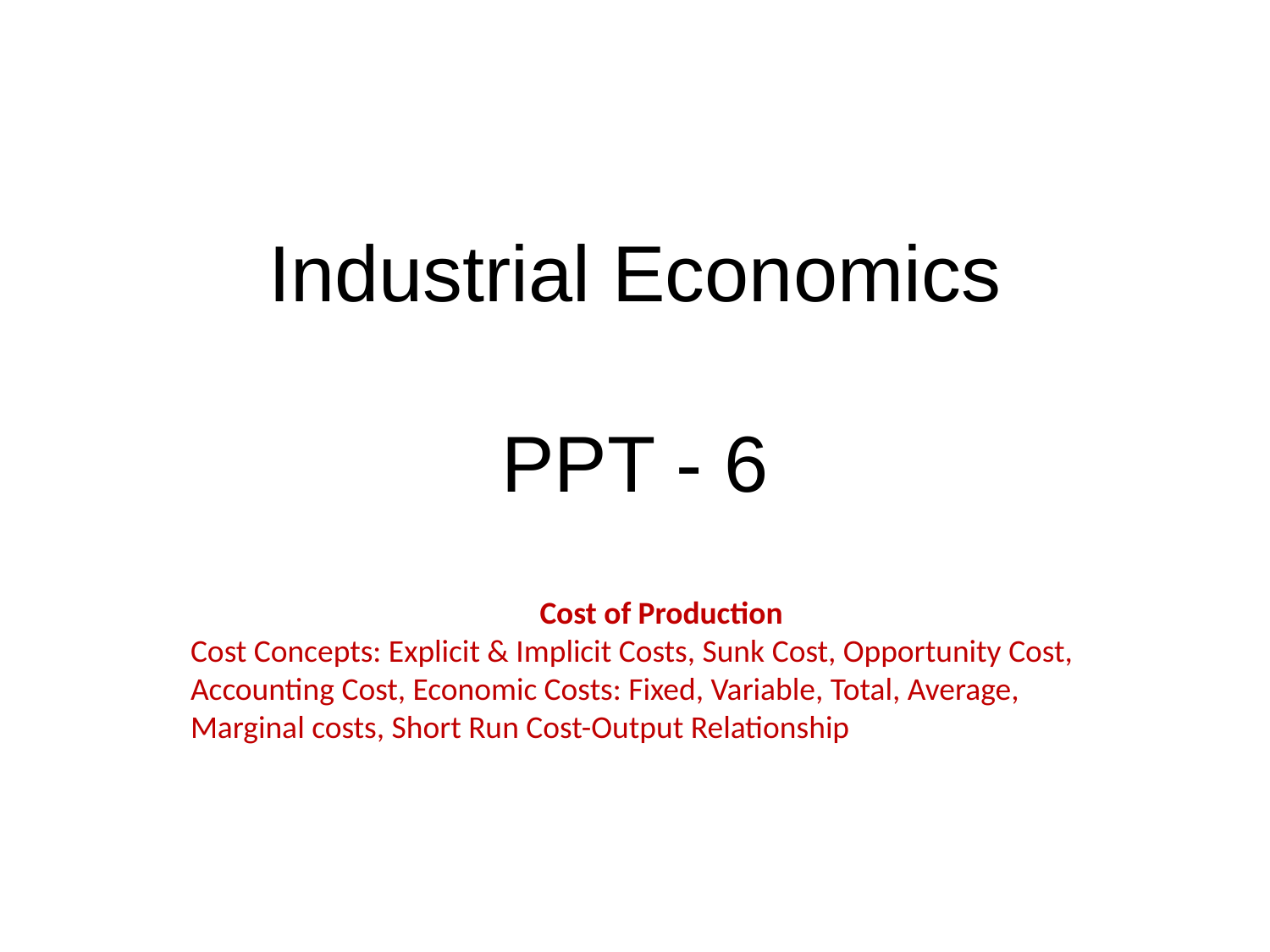

# Industrial Economics PPT - 6
Cost of Production
Cost Concepts: Explicit & Implicit Costs, Sunk Cost, Opportunity Cost, Accounting Cost, Economic Costs: Fixed, Variable, Total, Average, Marginal costs, Short Run Cost-Output Relationship